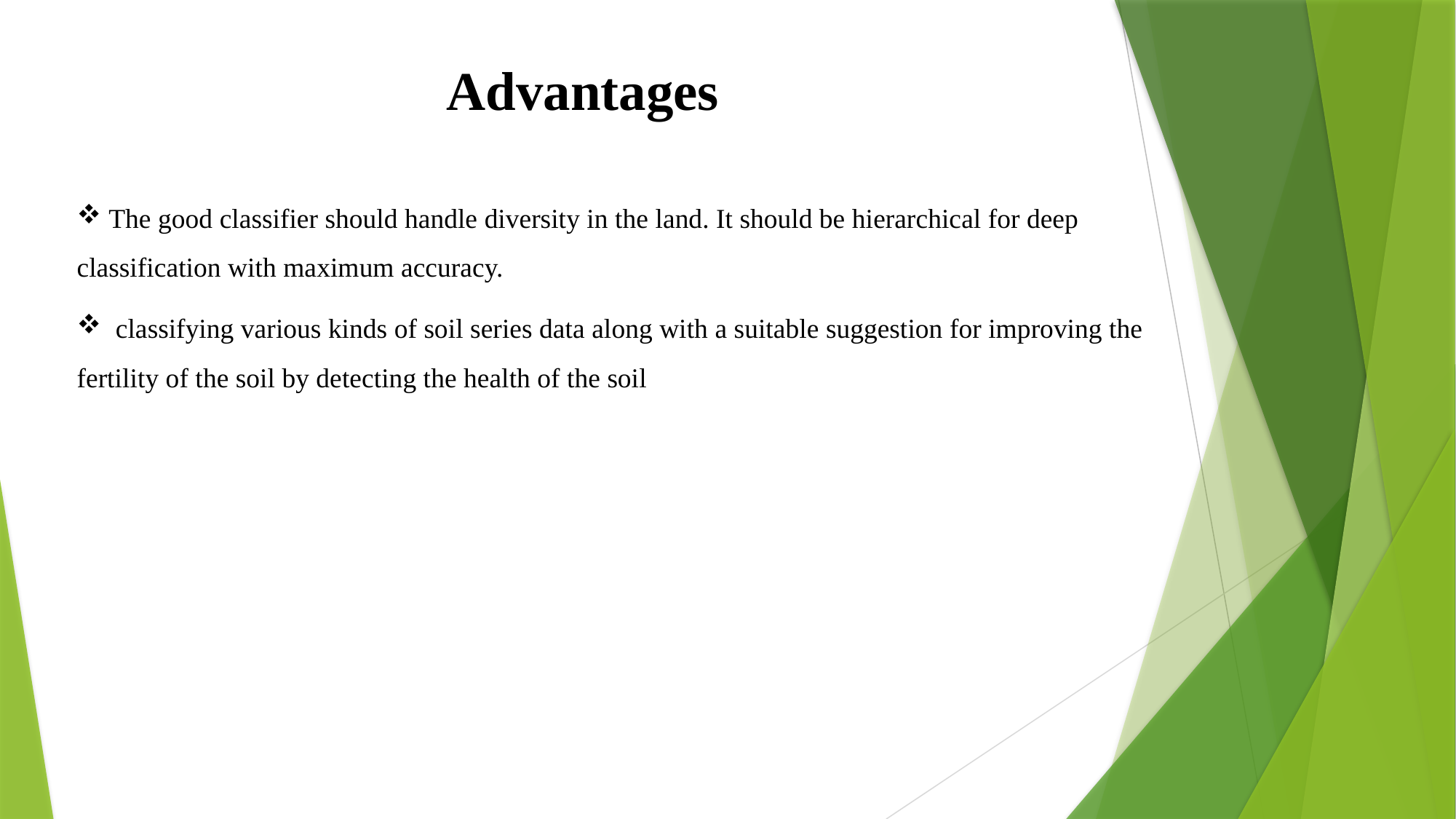

Advantages
 The good classifier should handle diversity in the land. It should be hierarchical for deep classification with maximum accuracy.
  classifying various kinds of soil series data along with a suitable suggestion for improving the fertility of the soil by detecting the health of the soil